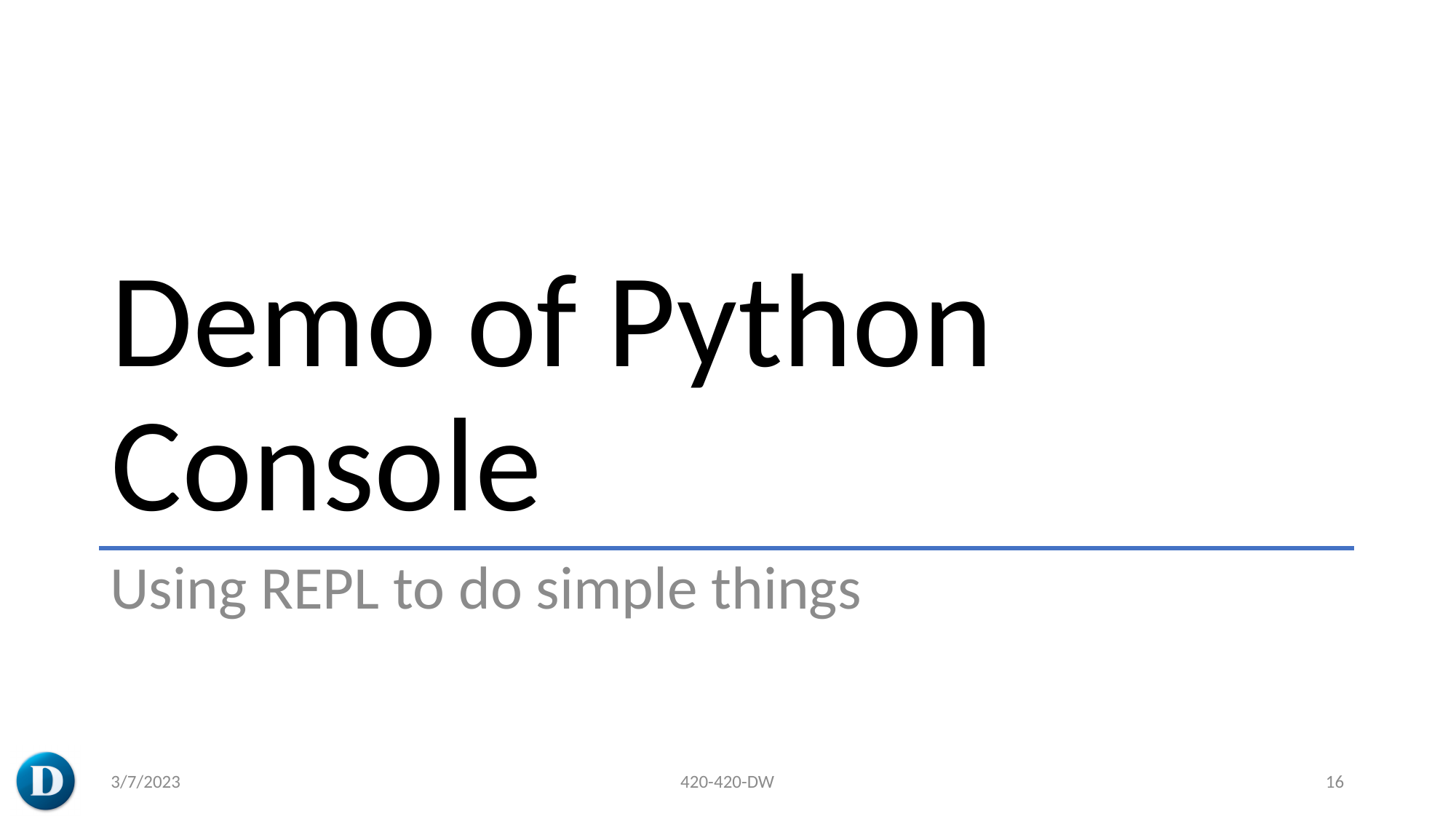

# Demo of Python Console
Using REPL to do simple things
3/7/2023
420-420-DW
16